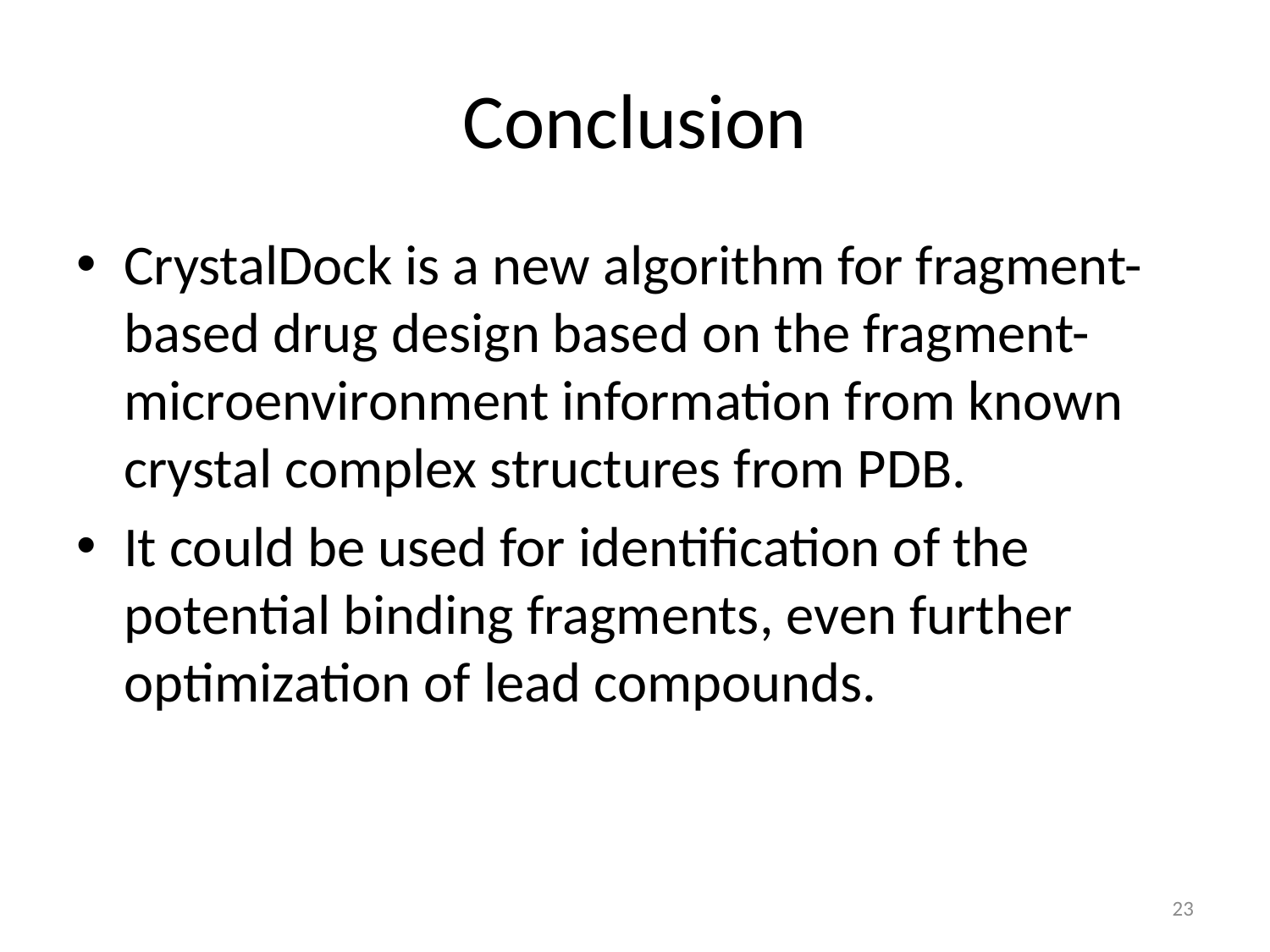

# Conclusion
CrystalDock is a new algorithm for fragment-based drug design based on the fragment- microenvironment information from known crystal complex structures from PDB.
It could be used for identification of the potential binding fragments, even further optimization of lead compounds.
23